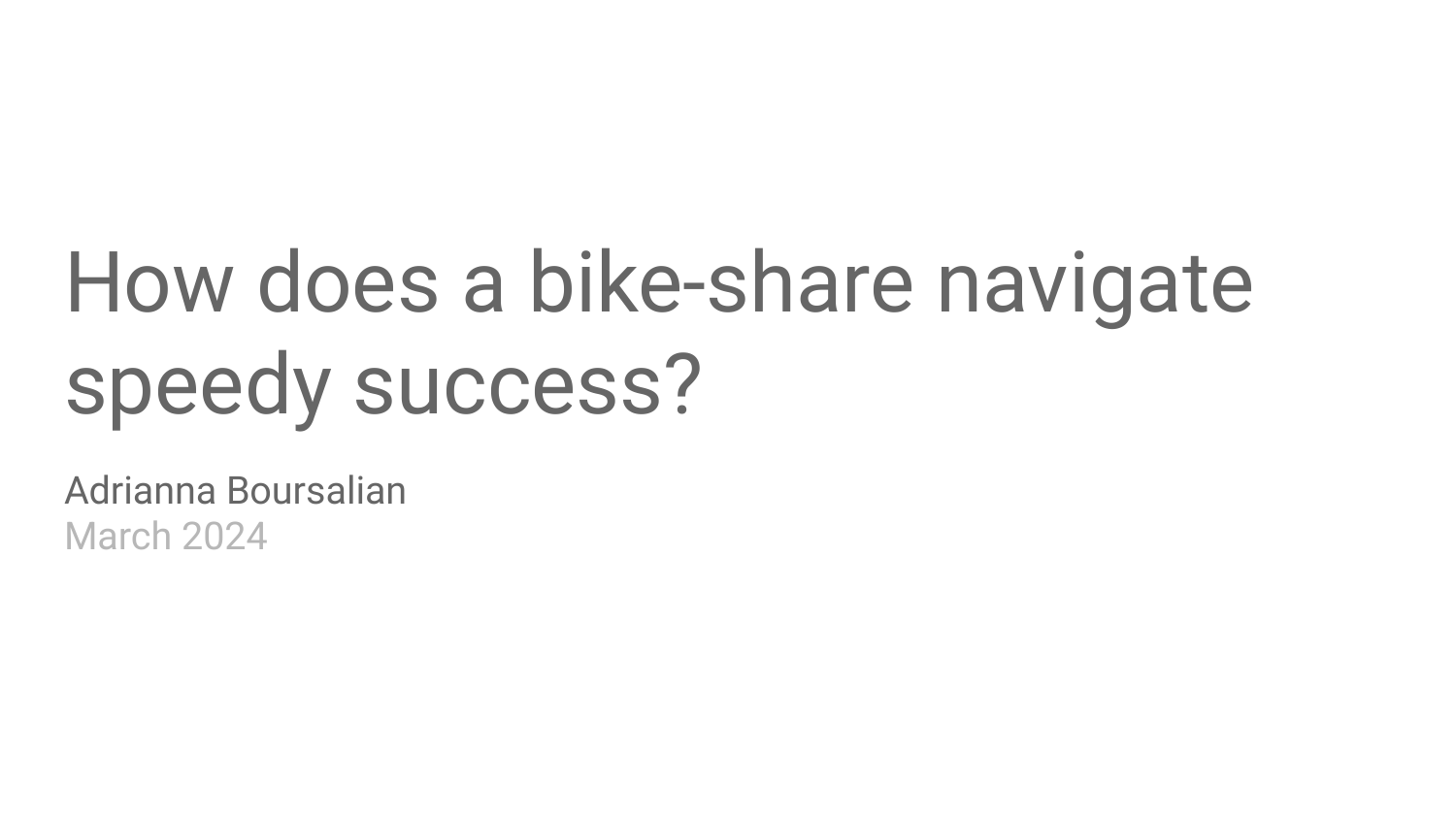

# How does a bike-share navigate speedy success?
Adrianna Boursalian
March 2024